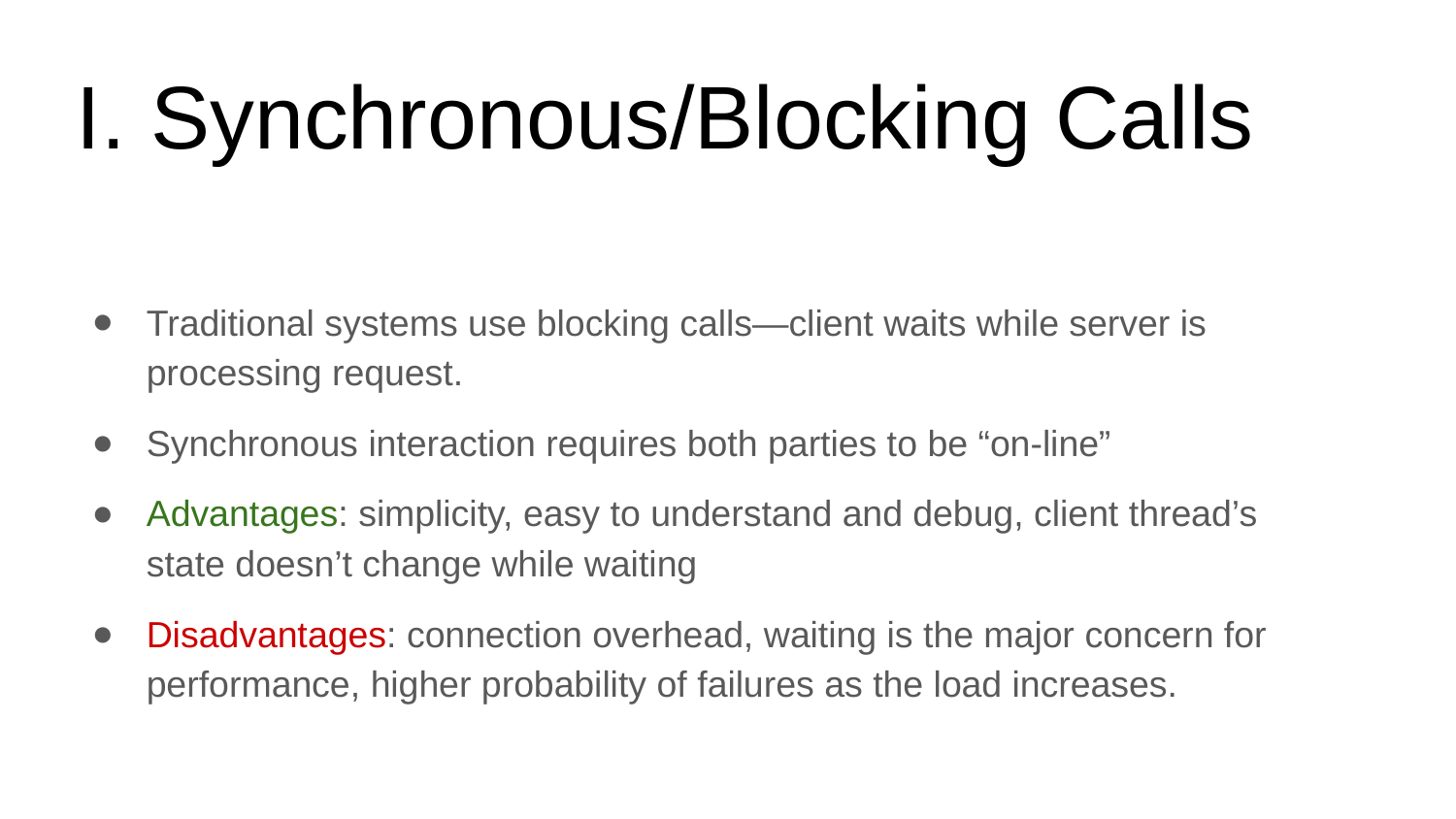

# I. Synchronous/Blocking Calls
Traditional systems use blocking calls—client waits while server is processing request.
Synchronous interaction requires both parties to be “on-line”
Advantages: simplicity, easy to understand and debug, client thread’s state doesn’t change while waiting
Disadvantages: connection overhead, waiting is the major concern for performance, higher probability of failures as the load increases.